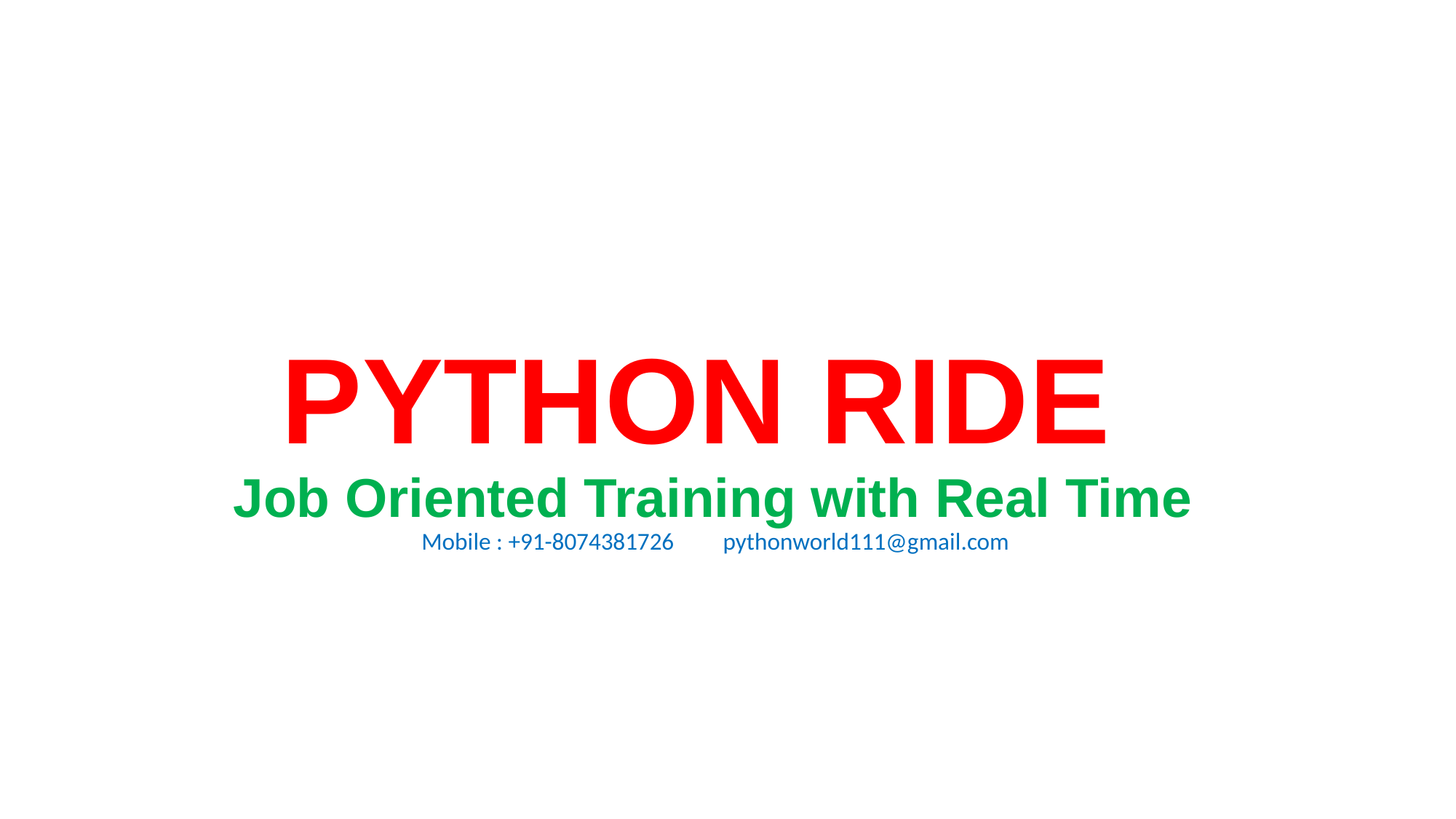

# PYTHON RIDE Job Oriented Training with Real Time Mobile : +91-8074381726         pythonworld111@gmail.com